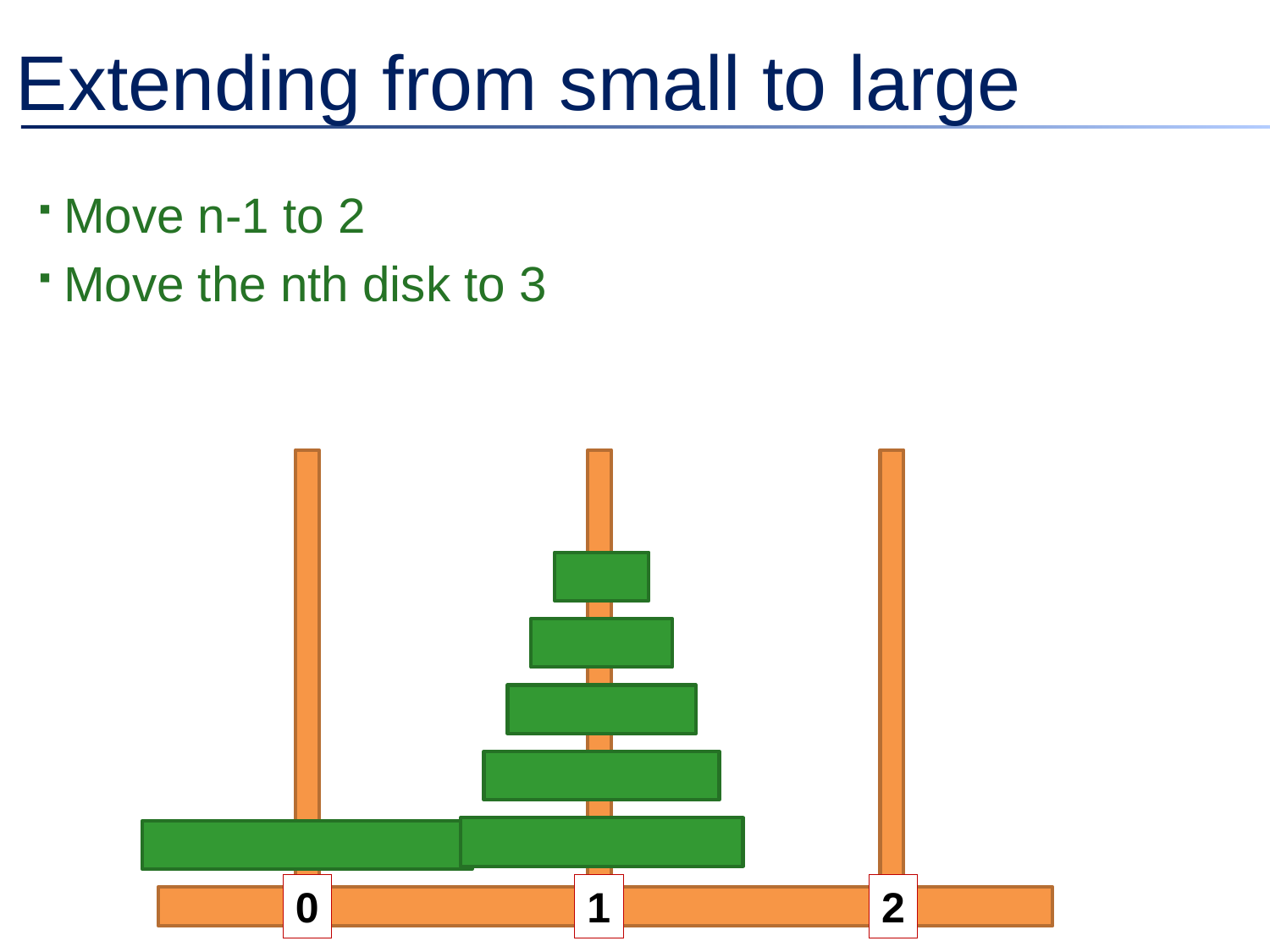

# Extending from small to large
Move n-1 to 2
Move the nth disk to 3

0
1
2